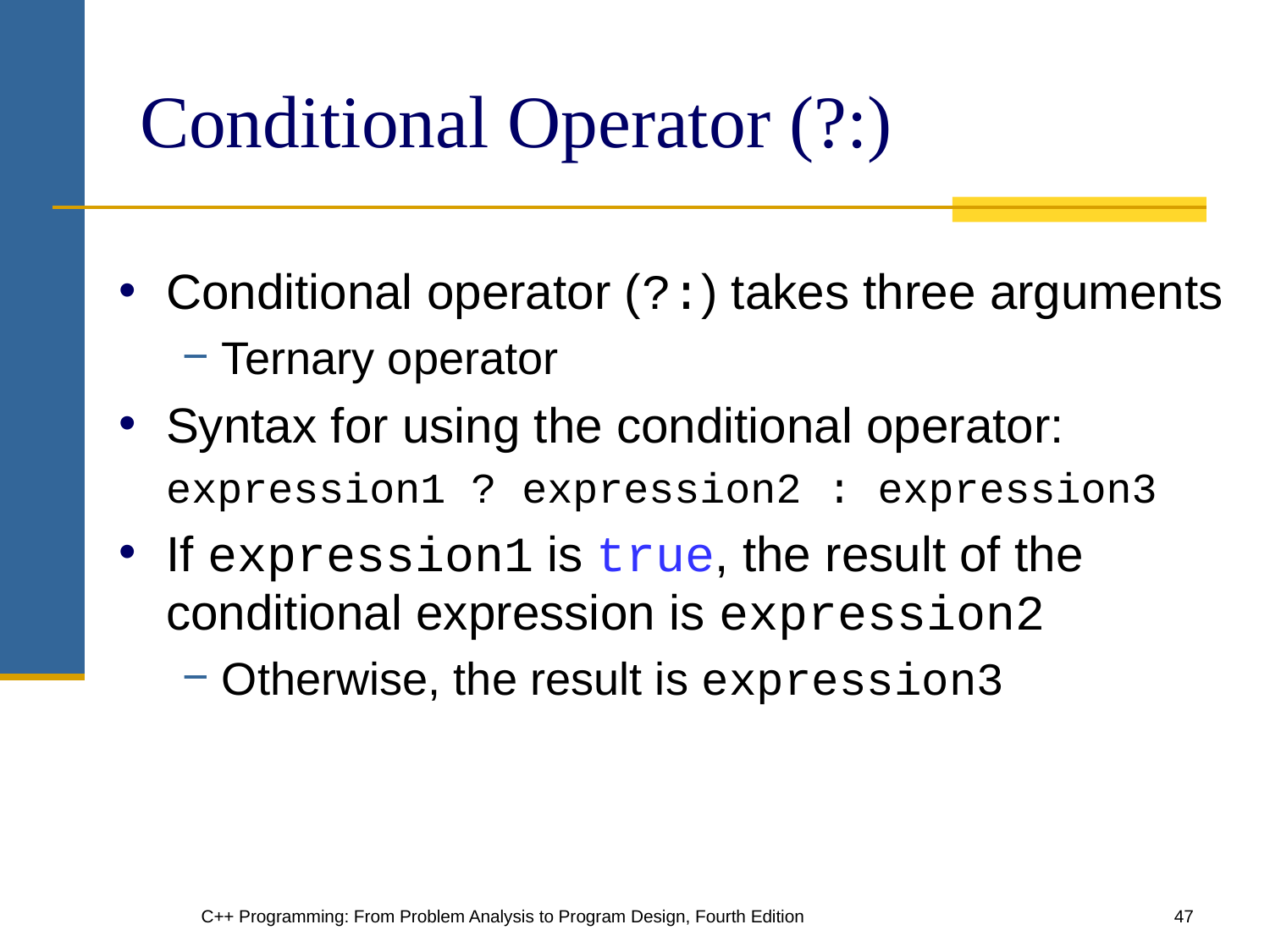

# Conditional Operator (?:)
Conditional operator (?:) takes three arguments
Ternary operator
Syntax for using the conditional operator:
	expression1 ? expression2 : expression3
If expression1 is true, the result of the conditional expression is expression2
Otherwise, the result is expression3
C++ Programming: From Problem Analysis to Program Design, Fourth Edition
47